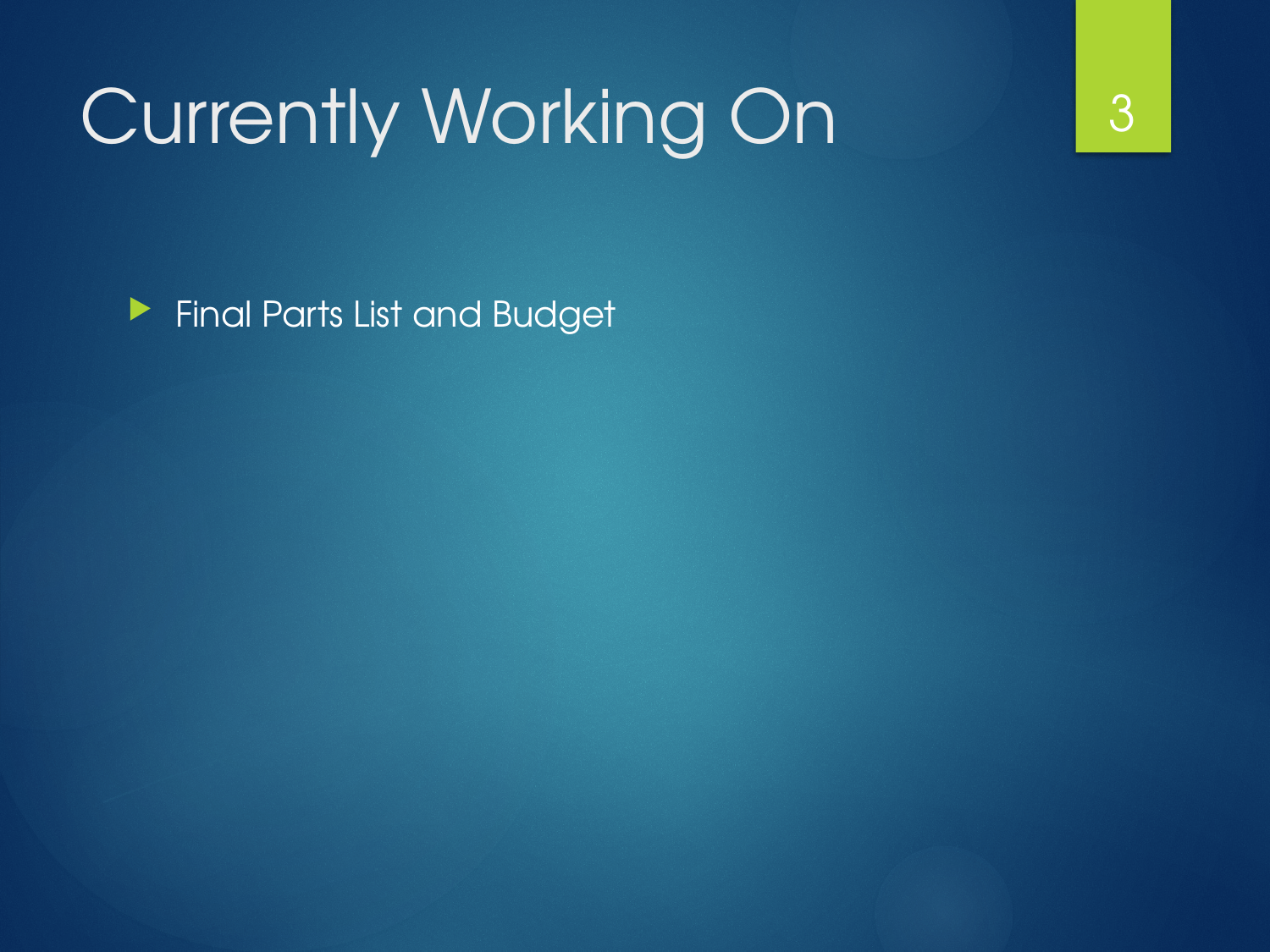

3
# Currently Working On
Final Parts List and Budget